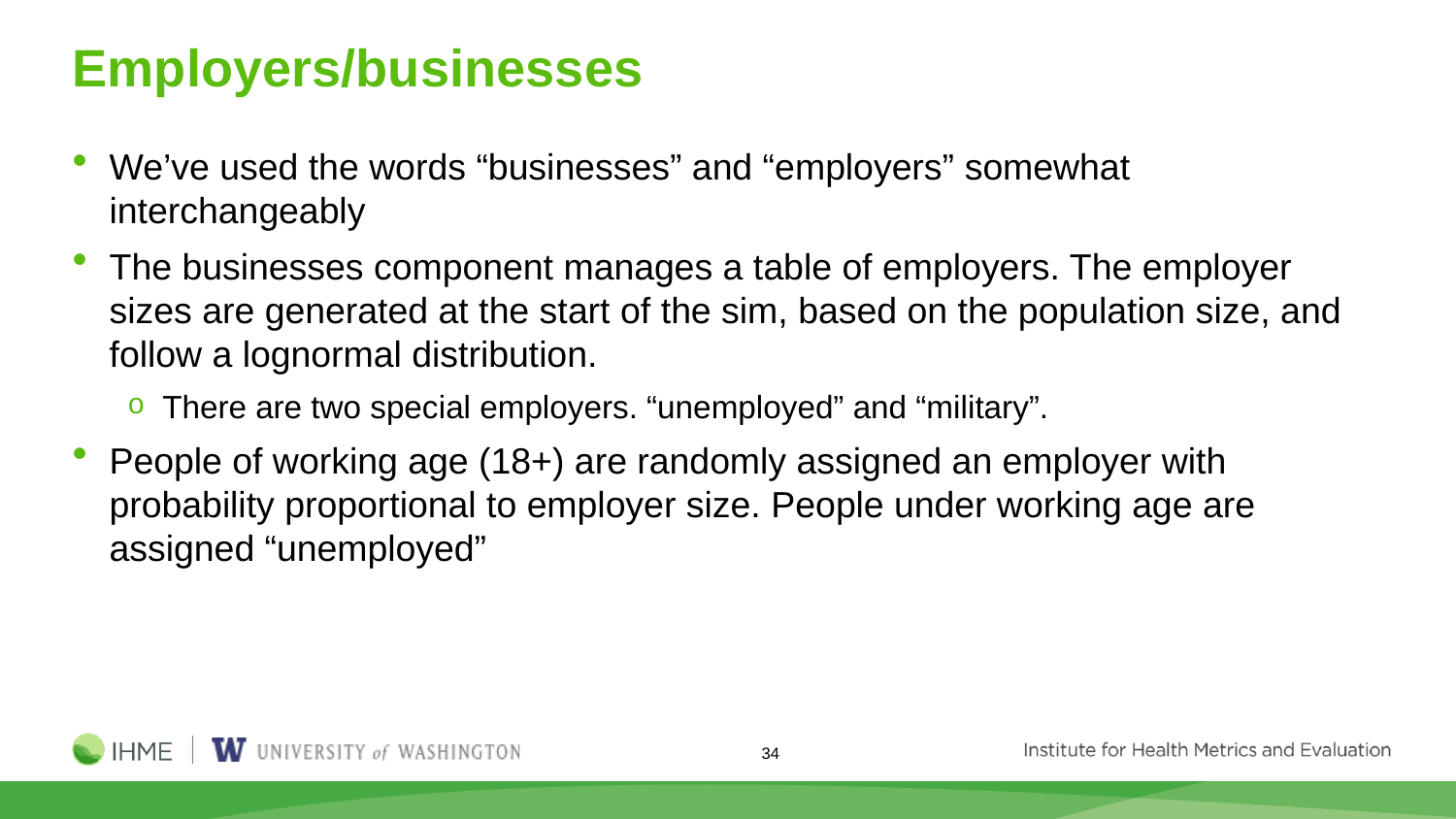

# Employers/businesses
We’ve used the words “businesses” and “employers” somewhat interchangeably
The businesses component manages a table of employers. The employer sizes are generated at the start of the sim, based on the population size, and follow a lognormal distribution.
There are two special employers. “unemployed” and “military”.
People of working age (18+) are randomly assigned an employer with probability proportional to employer size. People under working age are assigned “unemployed”

34